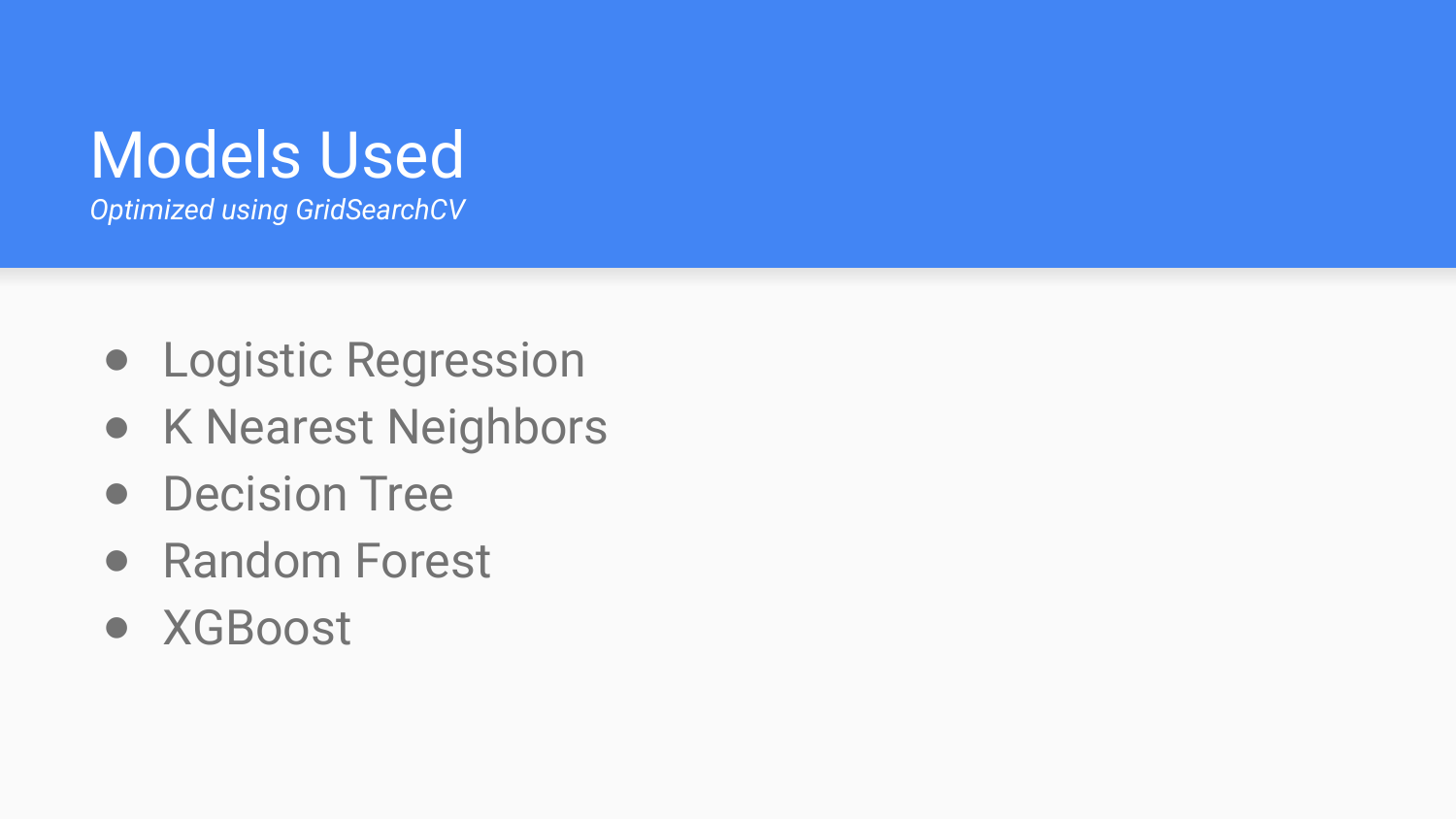

# Models Used
Optimized using GridSearchCV
Logistic Regression
K Nearest Neighbors
Decision Tree
Random Forest
XGBoost